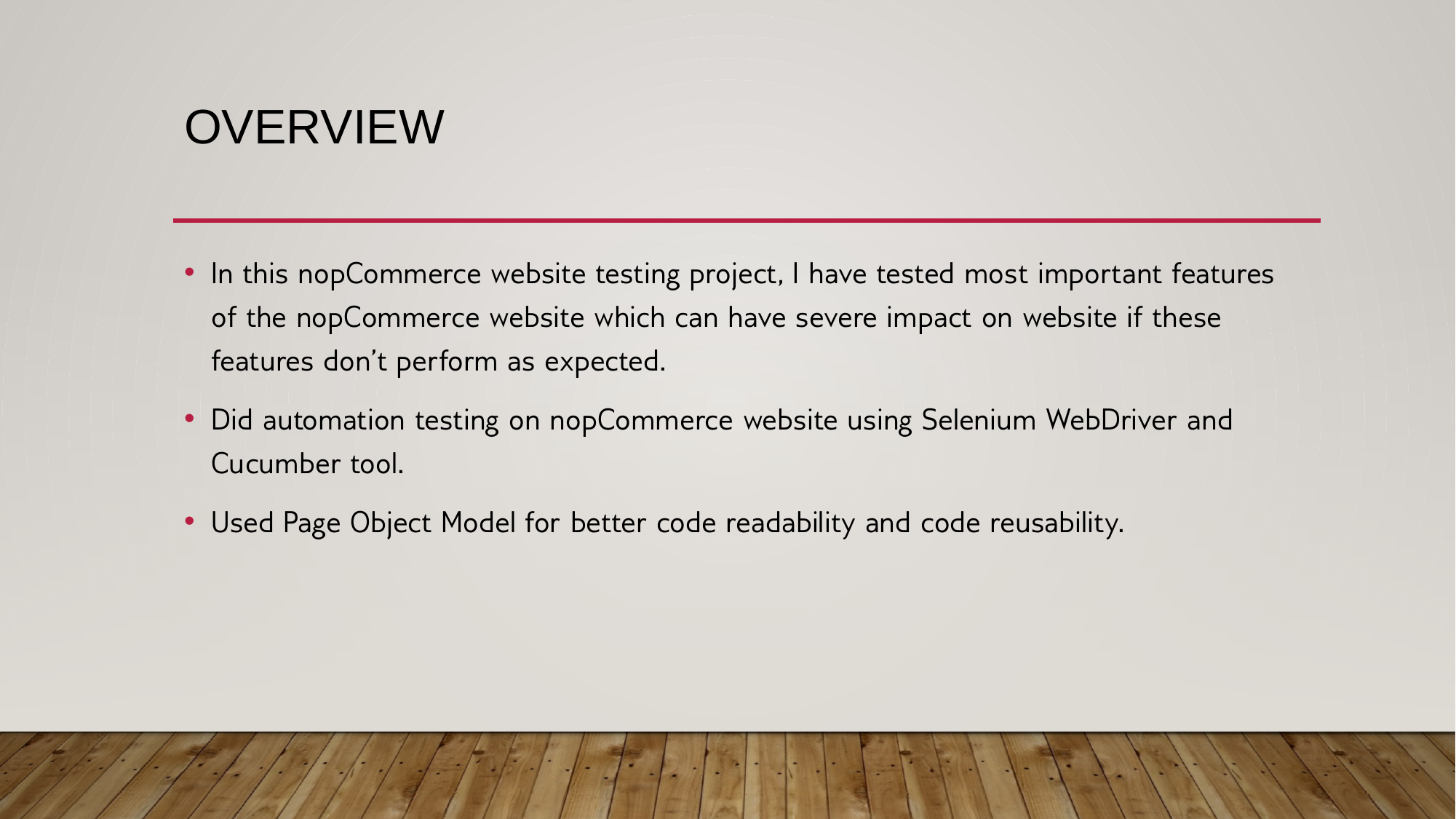

# Overview
In this nopCommerce website testing project, I have tested most important features of the nopCommerce website which can have severe impact on website if these features don’t perform as expected.
Did automation testing on nopCommerce website using Selenium WebDriver and Cucumber tool.
Used Page Object Model for better code readability and code reusability.